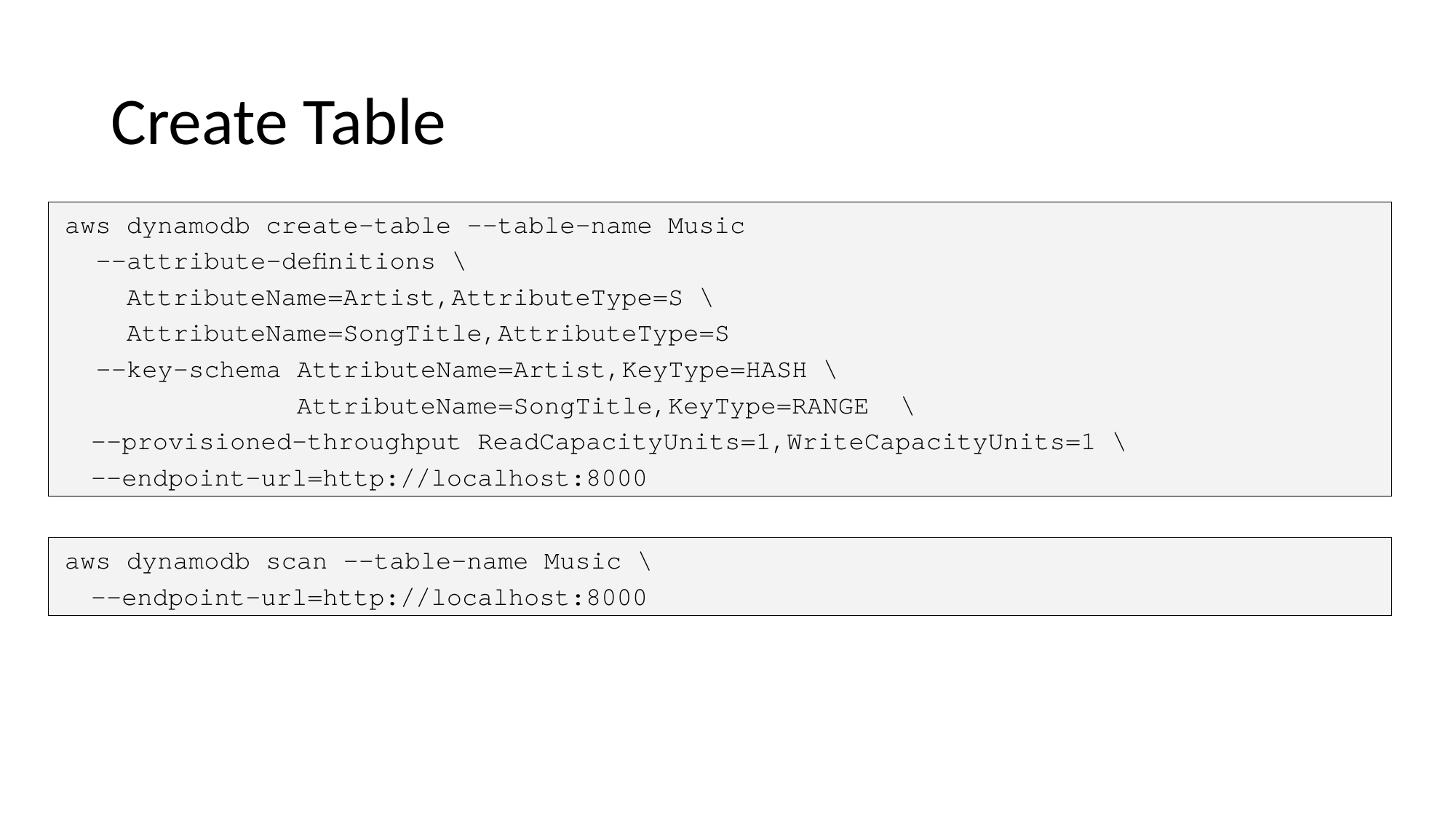

# Create Table
aws dynamodb create-table --table-name Music
  --attribute-definitions \
    AttributeName=Artist,AttributeType=S \
    AttributeName=SongTitle,AttributeType=S
  --key-schema AttributeName=Artist,KeyType=HASH \
               AttributeName=SongTitle,KeyType=RANGE  \
  --provisioned-throughput ReadCapacityUnits=1,WriteCapacityUnits=1 \
  --endpoint-url=http://localhost:8000
aws dynamodb scan --table-name Music \
  --endpoint-url=http://localhost:8000